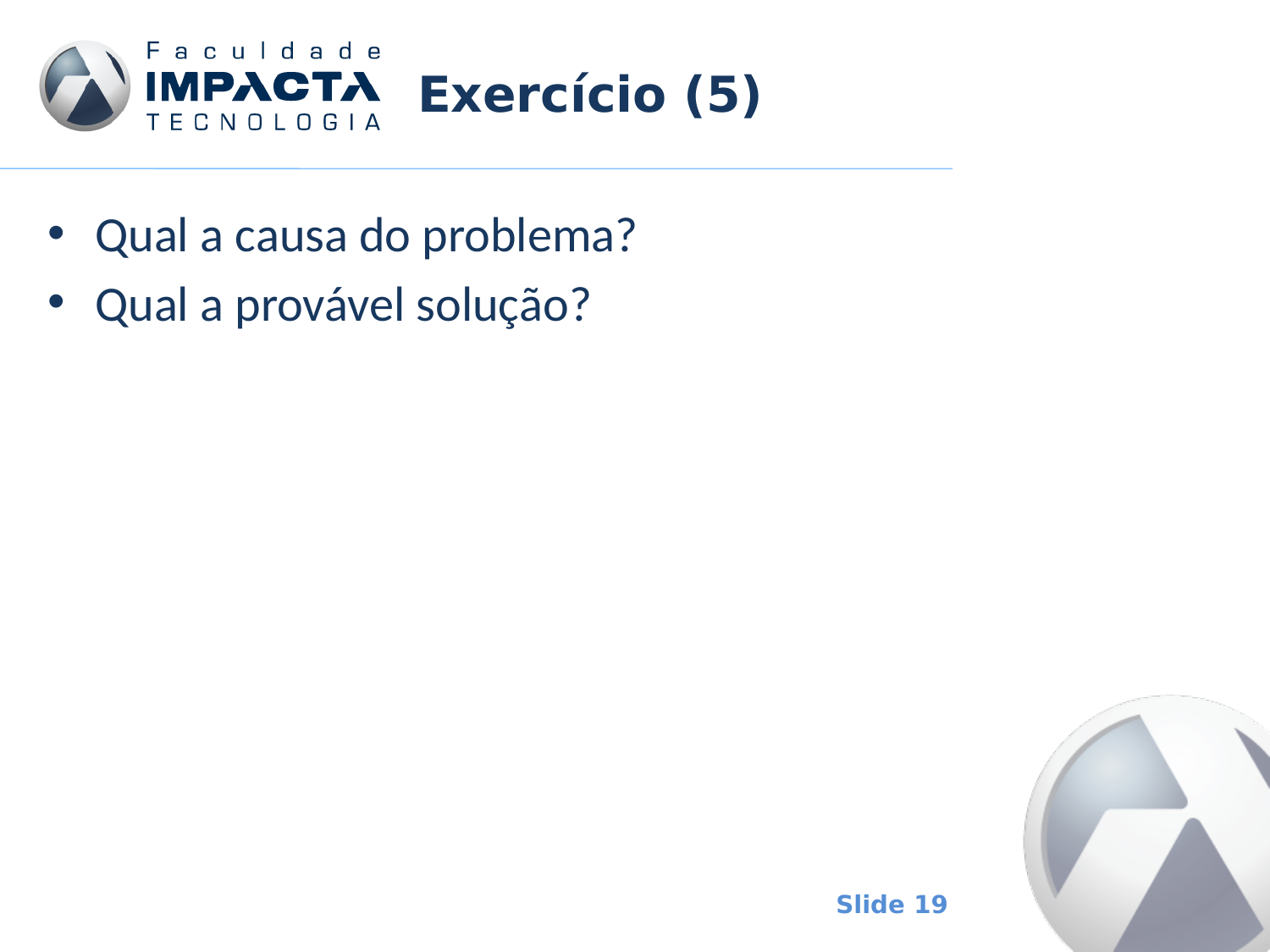

# Exercício (5)
Qual a causa do problema?
Qual a provável solução?